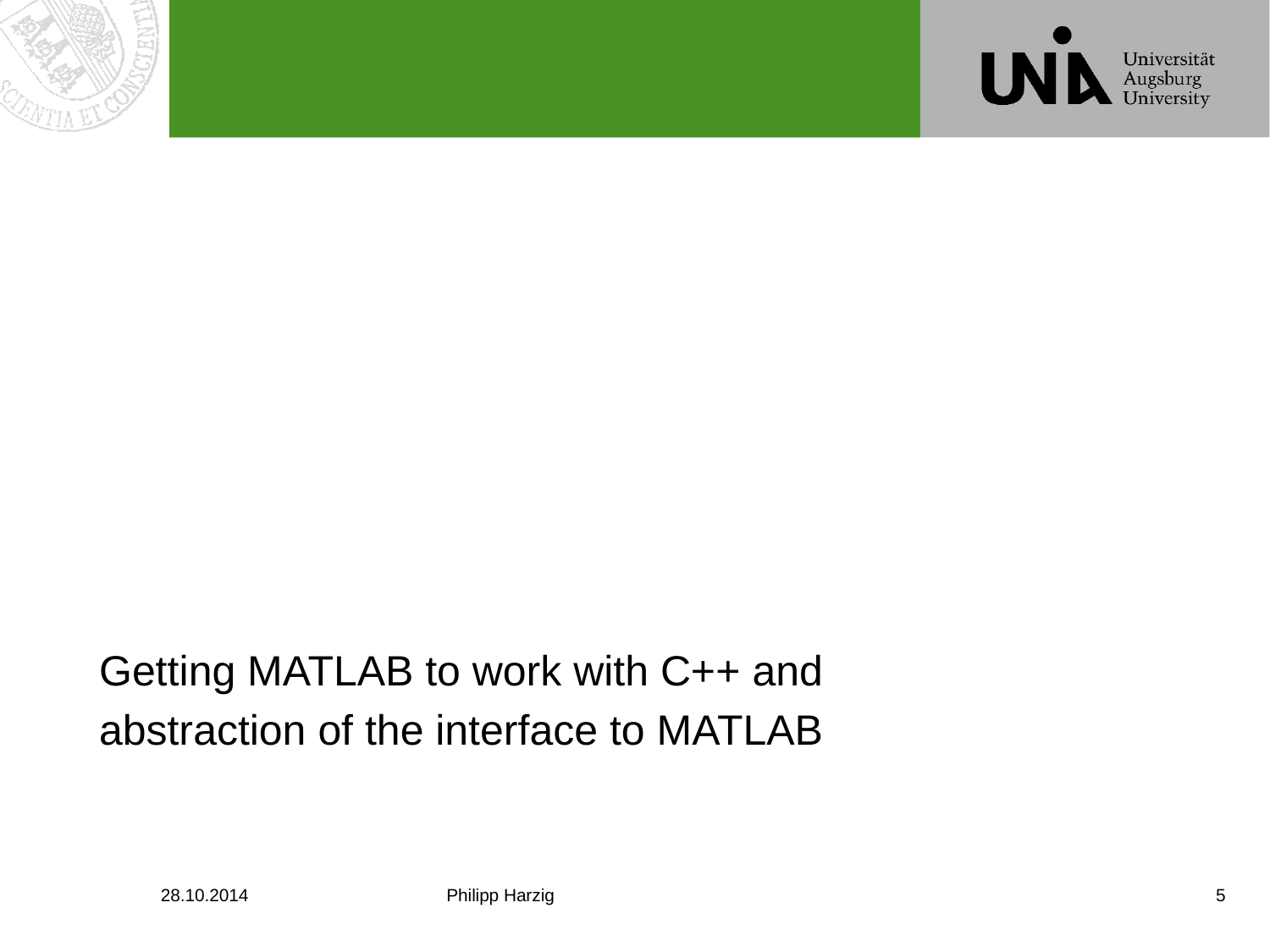

#
Getting MATLAB to work with C++ and
abstraction of the interface to MATLAB
28.10.2014
Philipp Harzig
5